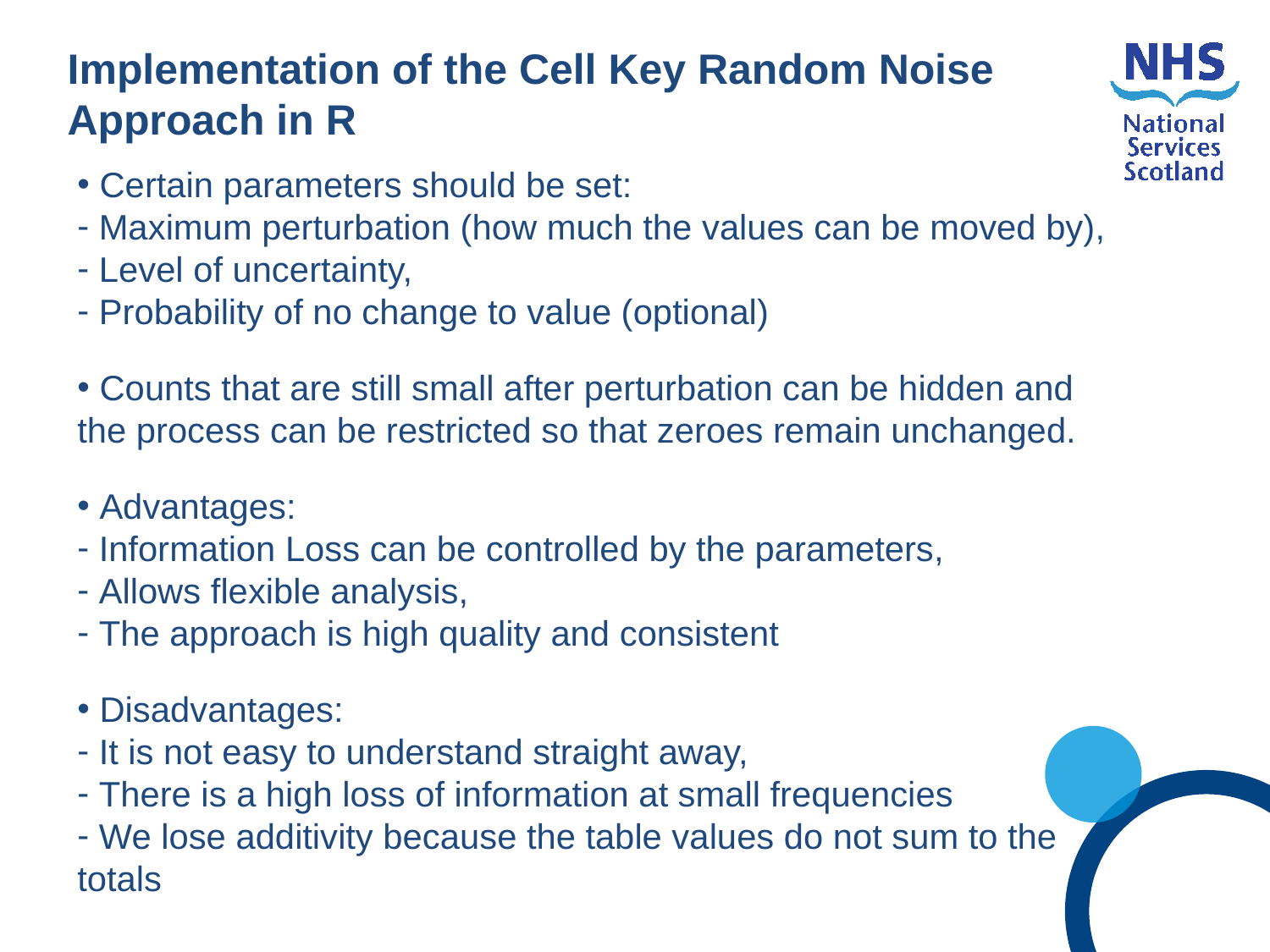

Implementation of the Cell Key Random Noise Approach in R
 Certain parameters should be set:
 Maximum perturbation (how much the values can be moved by),
 Level of uncertainty,
 Probability of no change to value (optional)

 Counts that are still small after perturbation can be hidden and the process can be restricted so that zeroes remain unchanged.

 Advantages:
 Information Loss can be controlled by the parameters,
 Allows flexible analysis,
 The approach is high quality and consistent

 Disadvantages:
 It is not easy to understand straight away,
 There is a high loss of information at small frequencies
 We lose additivity because the table values do not sum to the totals